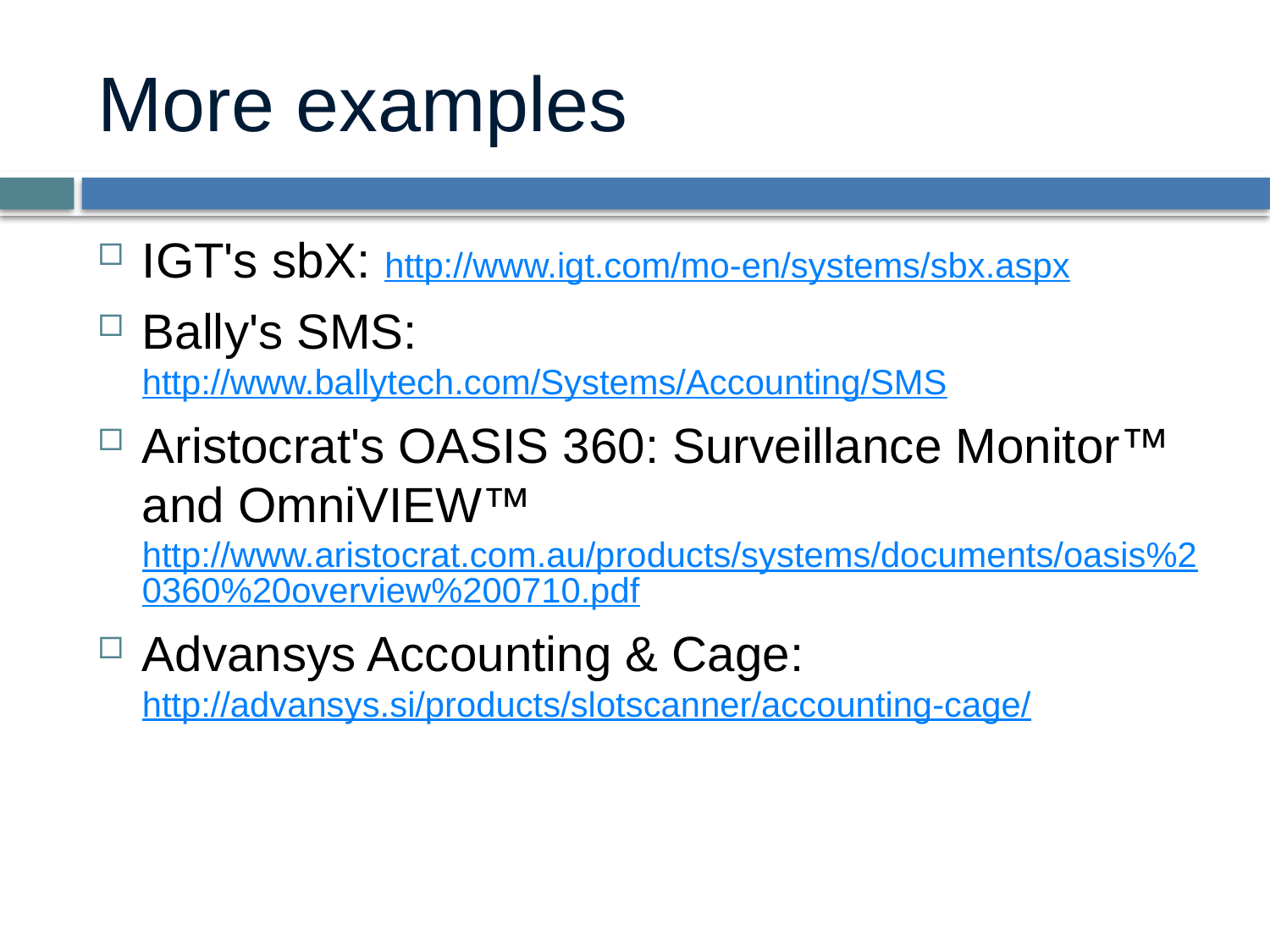

# More examples
7
IGT's sbX: http://www.igt.com/mo-en/systems/sbx.aspx
Bally's SMS: http://www.ballytech.com/Systems/Accounting/SMS
Aristocrat's OASIS 360: Surveillance Monitor™ and OmniVIEW™ http://www.aristocrat.com.au/products/systems/documents/oasis%20360%20overview%200710.pdf
Advansys Accounting & Cage: http://advansys.si/products/slotscanner/accounting-cage/